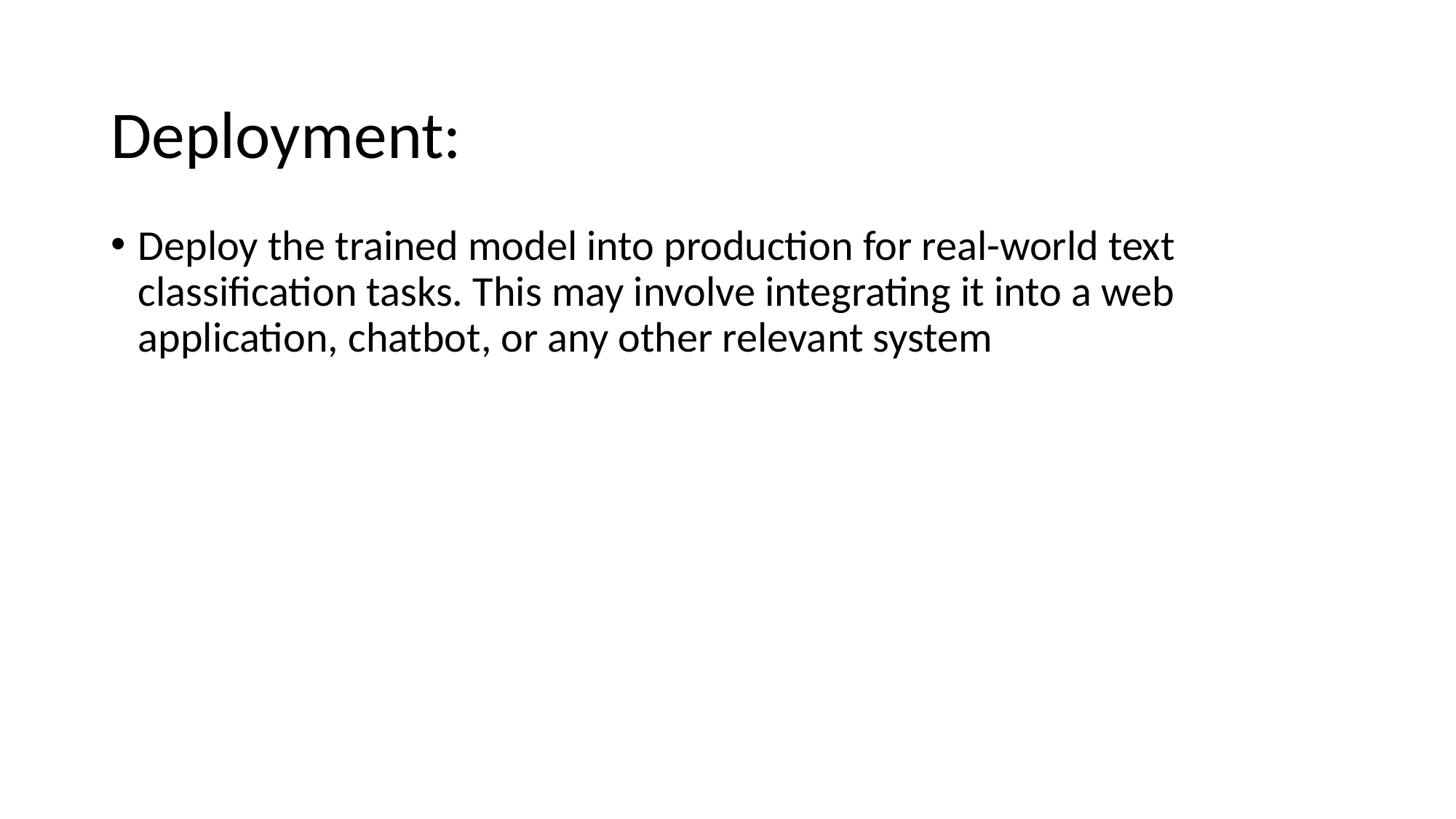

# Deployment:
Deploy the trained model into production for real-world text classification tasks. This may involve integrating it into a web application, chatbot, or any other relevant system